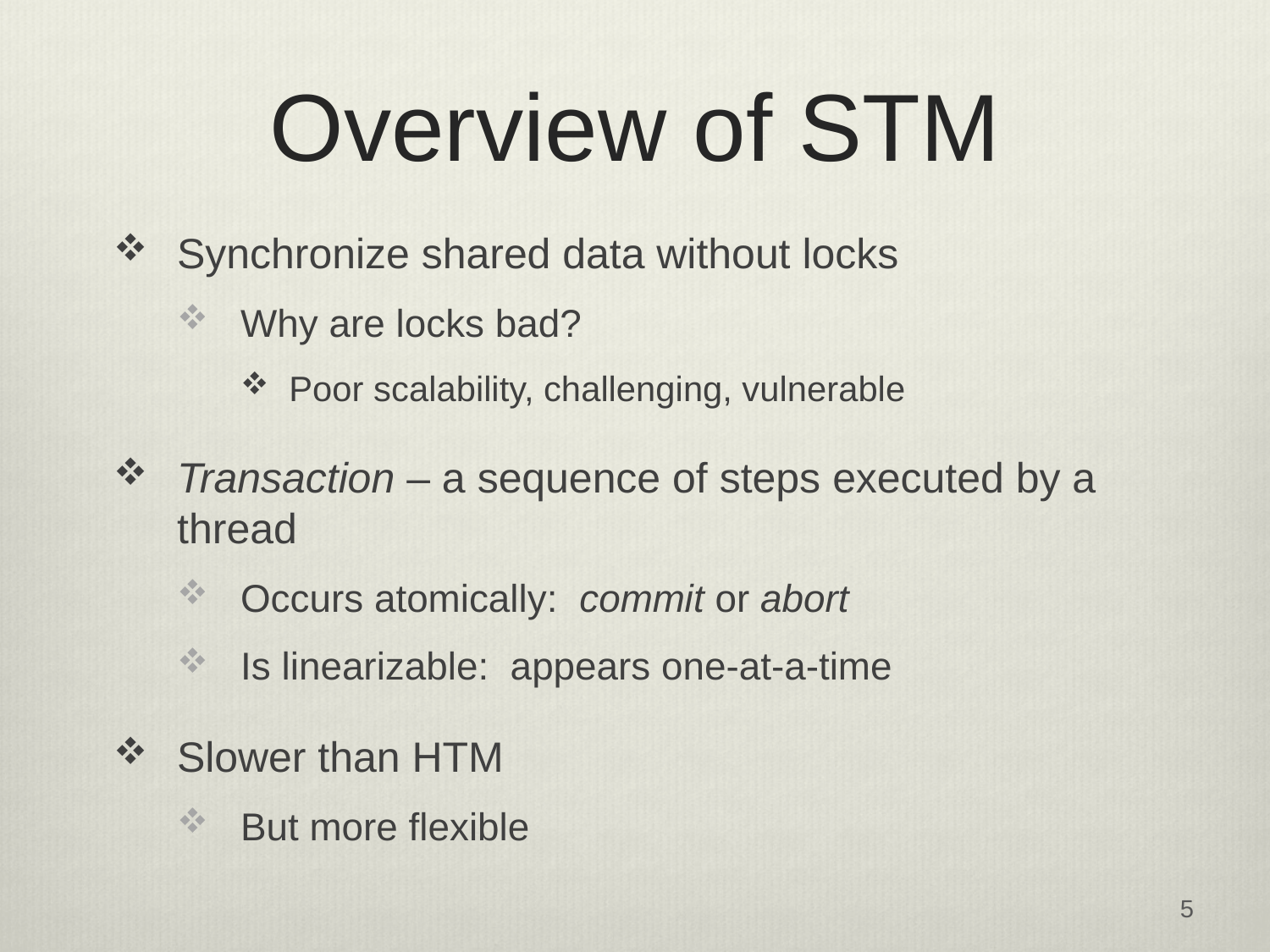

# Overview of STM
Synchronize shared data without locks
Why are locks bad?
Poor scalability, challenging, vulnerable
Transaction – a sequence of steps executed by a thread
Occurs atomically:  commit or abort
Is linearizable:  appears one-at-a-time
Slower than HTM
But more flexible

5